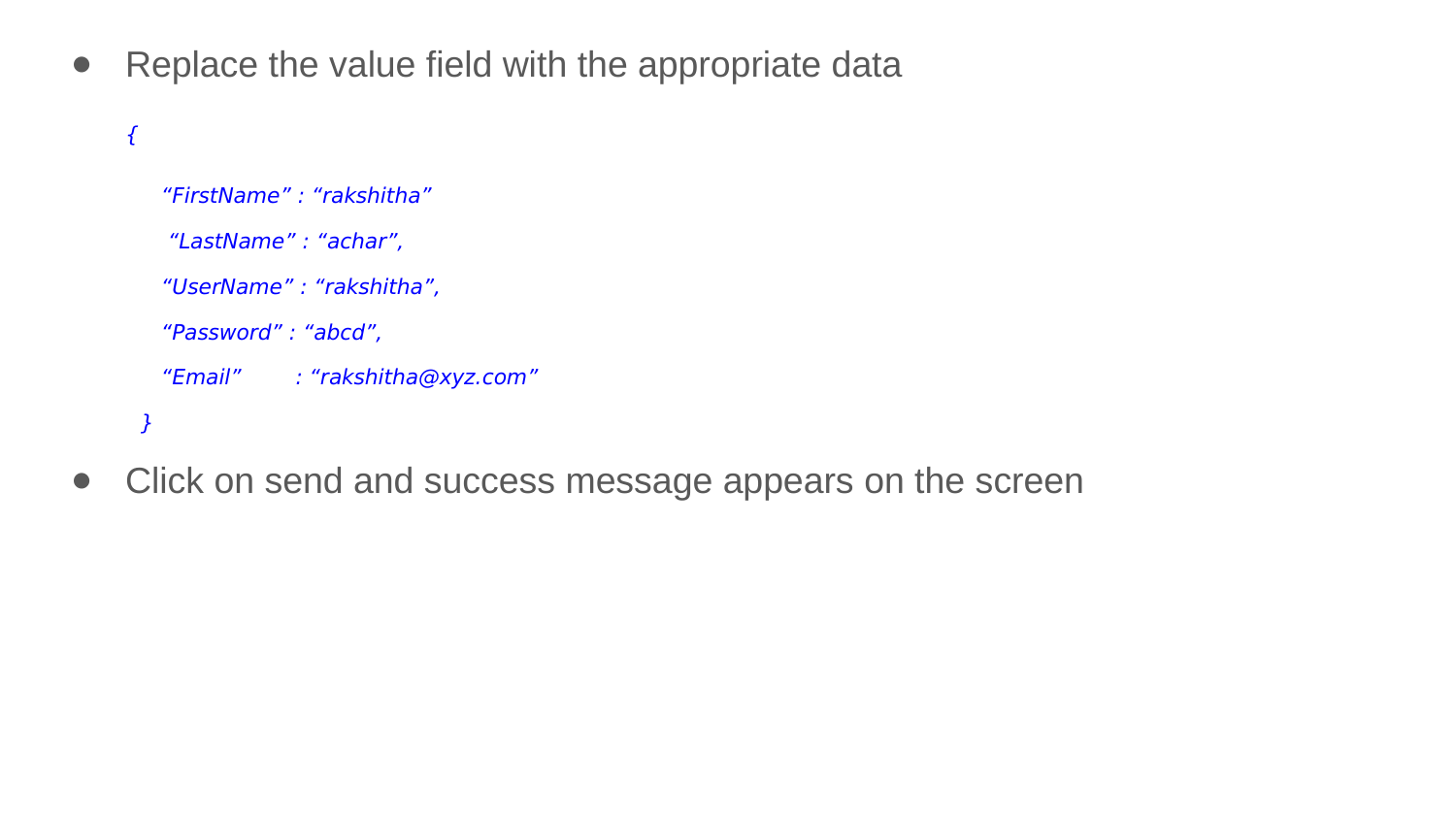

Replace the value field with the appropriate data
{
                “FirstName” : “rakshitha”
                 “LastName” : “achar”,
                “UserName” : “rakshitha”,
                “Password” : “abcd”,
                “Email”        : “rakshitha@xyz.com”
             }
Click on send and success message appears on the screen